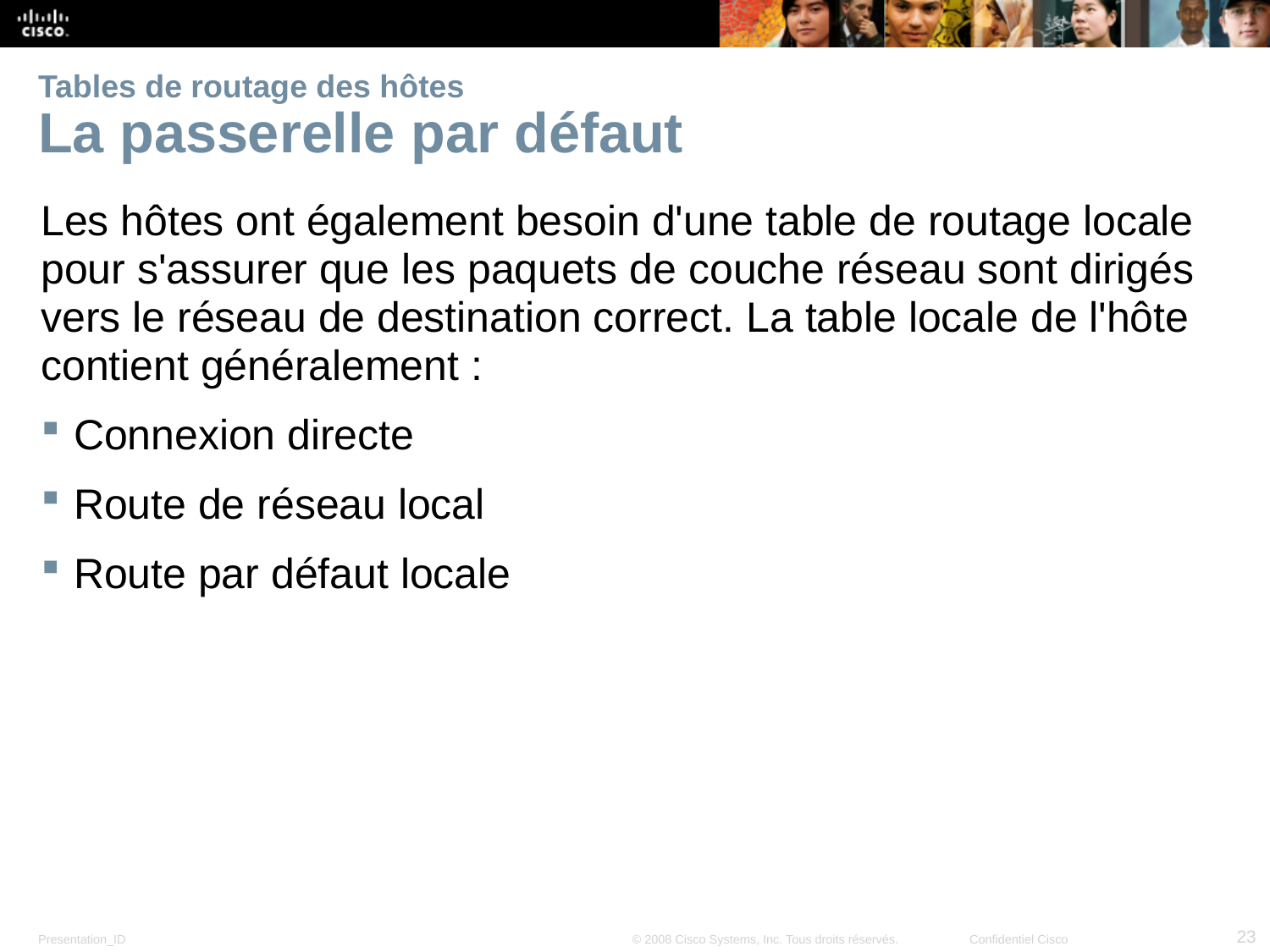

# Tables de routage des hôtes La passerelle par défaut
Les hôtes ont également besoin d'une table de routage locale pour s'assurer que les paquets de couche réseau sont dirigés vers le réseau de destination correct. La table locale de l'hôte contient généralement :
Connexion directe
Route de réseau local
Route par défaut locale
R